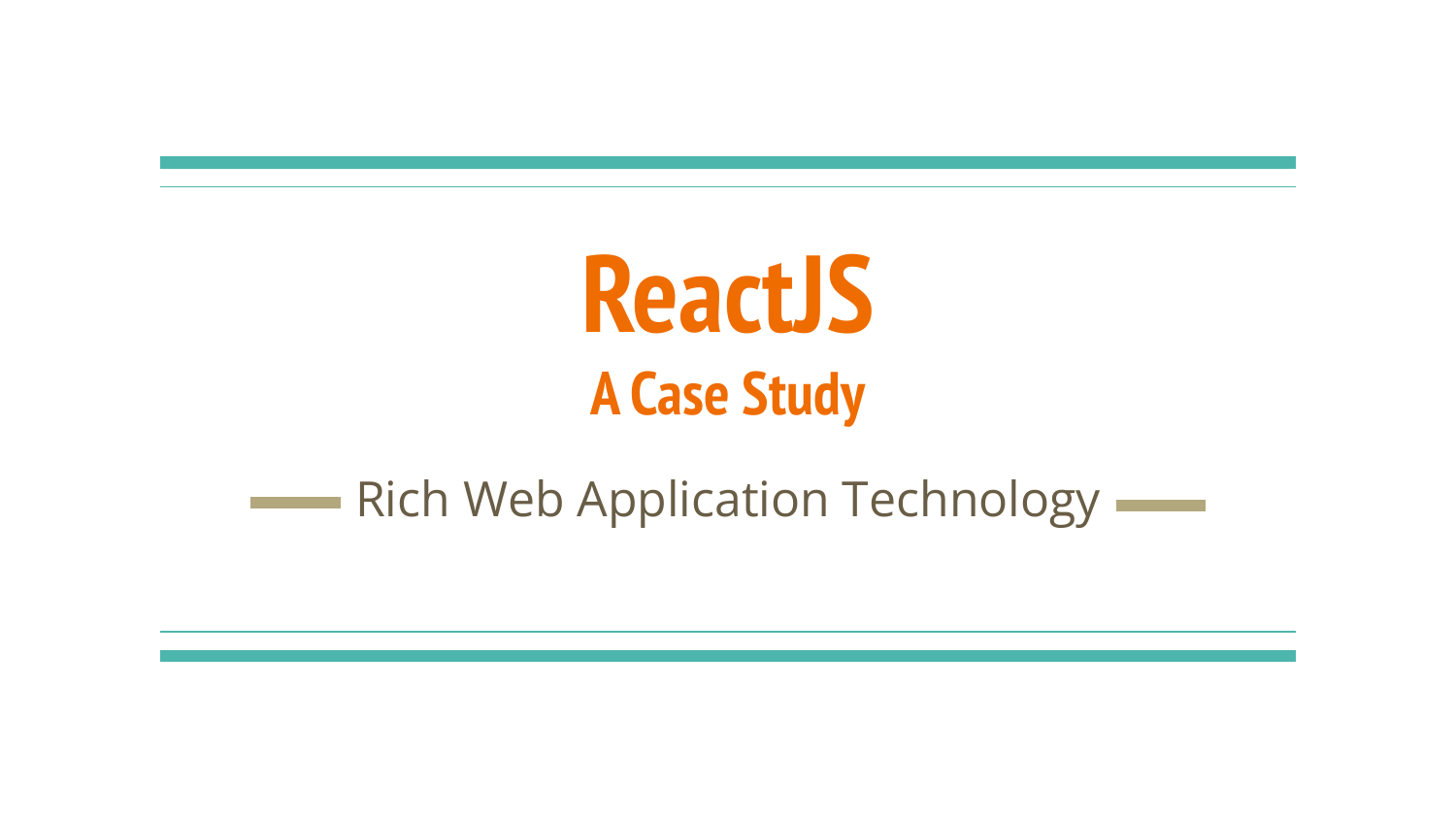

# ReactJS
A Case Study
Rich Web Application Technology